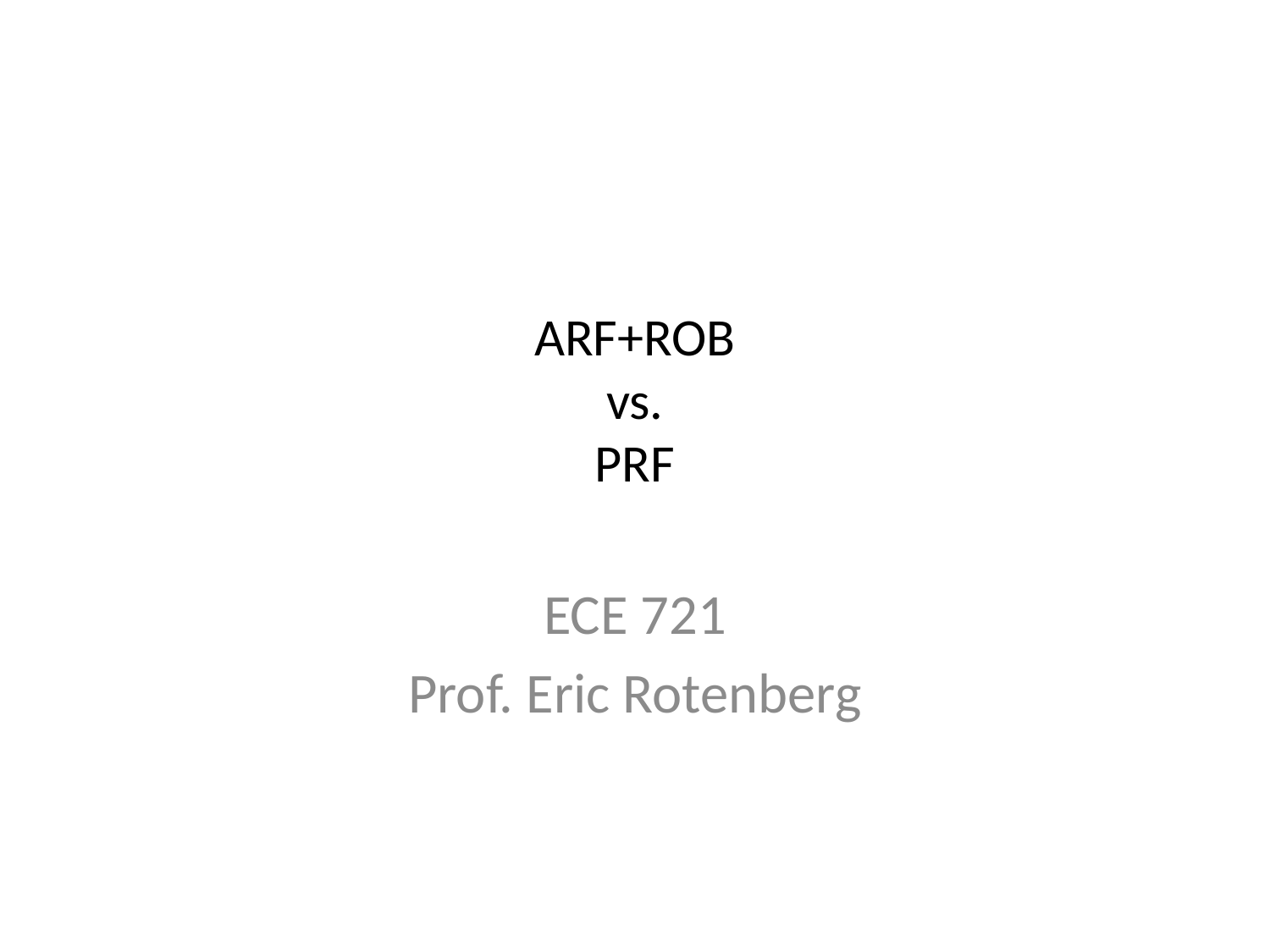

# ARF+ROB vs. PRF
ECE 721
Prof. Eric Rotenberg